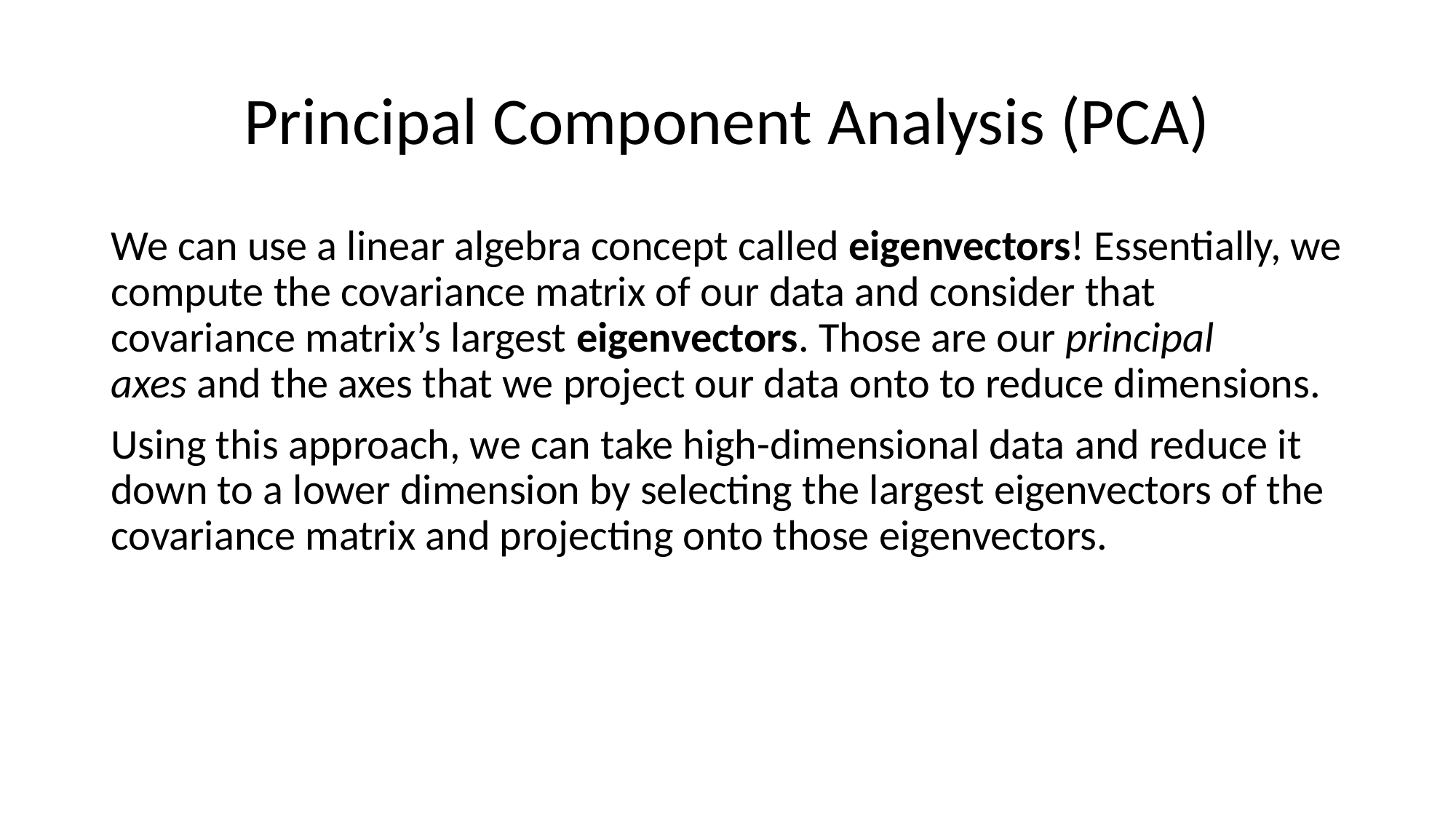

# Principal Component Analysis (PCA)
We can use a linear algebra concept called eigenvectors! Essentially, we compute the covariance matrix of our data and consider that covariance matrix’s largest eigenvectors. Those are our principal axes and the axes that we project our data onto to reduce dimensions.
Using this approach, we can take high-dimensional data and reduce it down to a lower dimension by selecting the largest eigenvectors of the covariance matrix and projecting onto those eigenvectors.